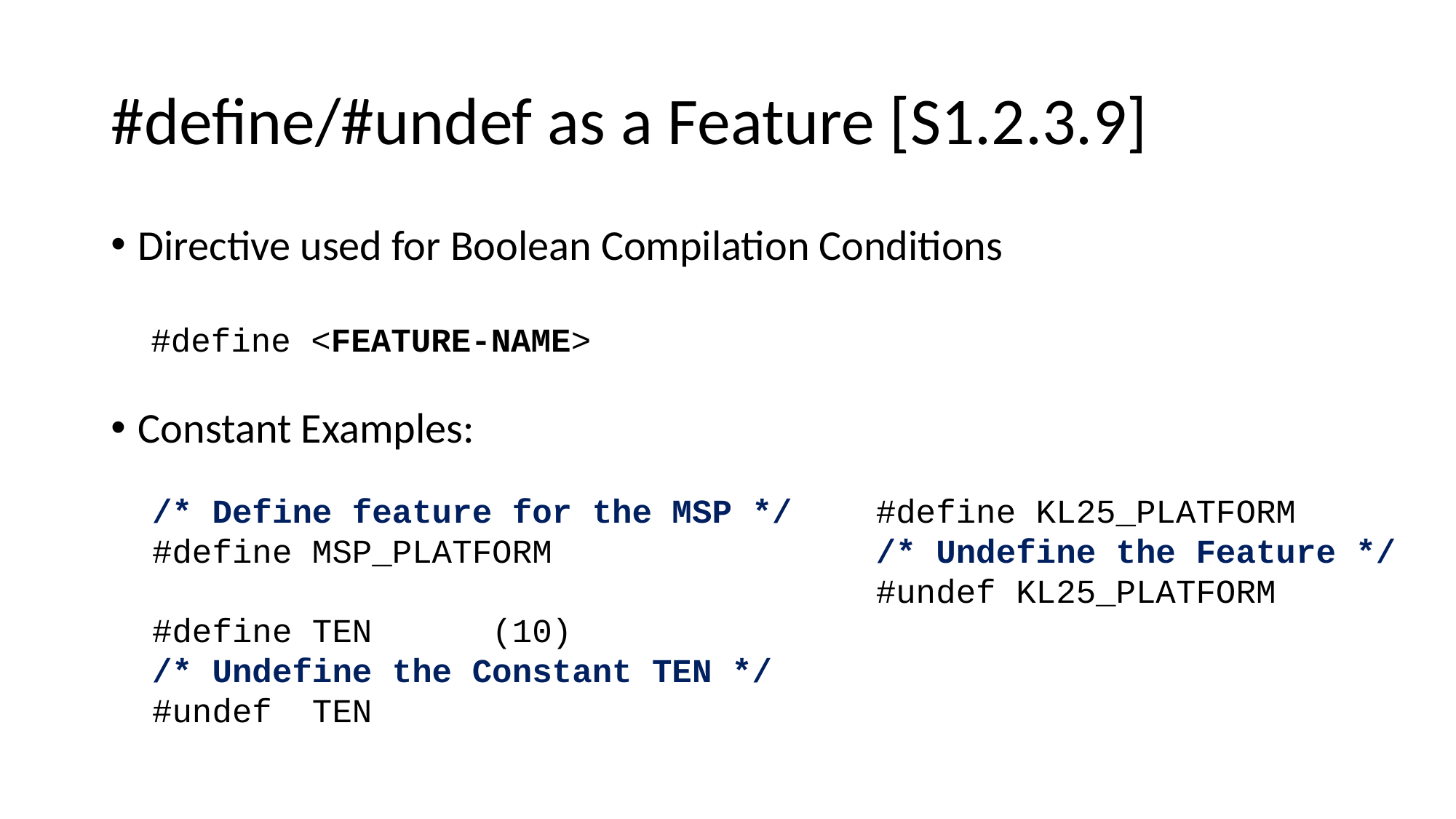

# #define/#undef as a Feature [S1.2.3.9]
Directive used for Boolean Compilation Conditions

Constant Examples:

#define <FEATURE-NAME>
/* Define feature for the MSP */
#define MSP_PLATFORM

#define TEN      (10)
/* Undefine the Constant TEN */
#undef  TEN
#define KL25_PLATFORM
/* Undefine the Feature */
#undef KL25_PLATFORM